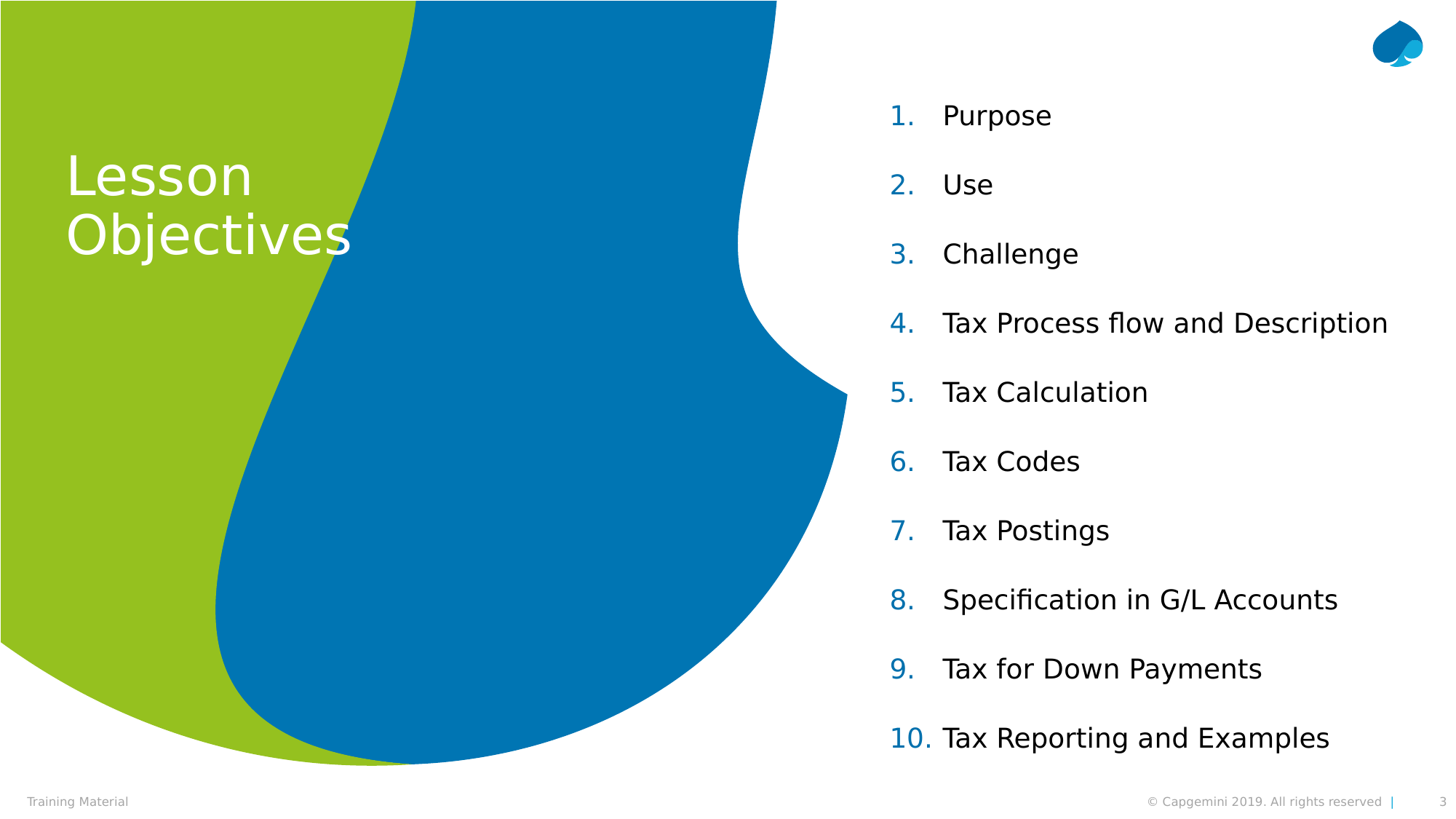

Purpose
Use
Challenge
Tax Process flow and Description
Tax Calculation
Tax Codes
Tax Postings
Specification in G/L Accounts
Tax for Down Payments
Tax Reporting and Examples
Lesson Objectives